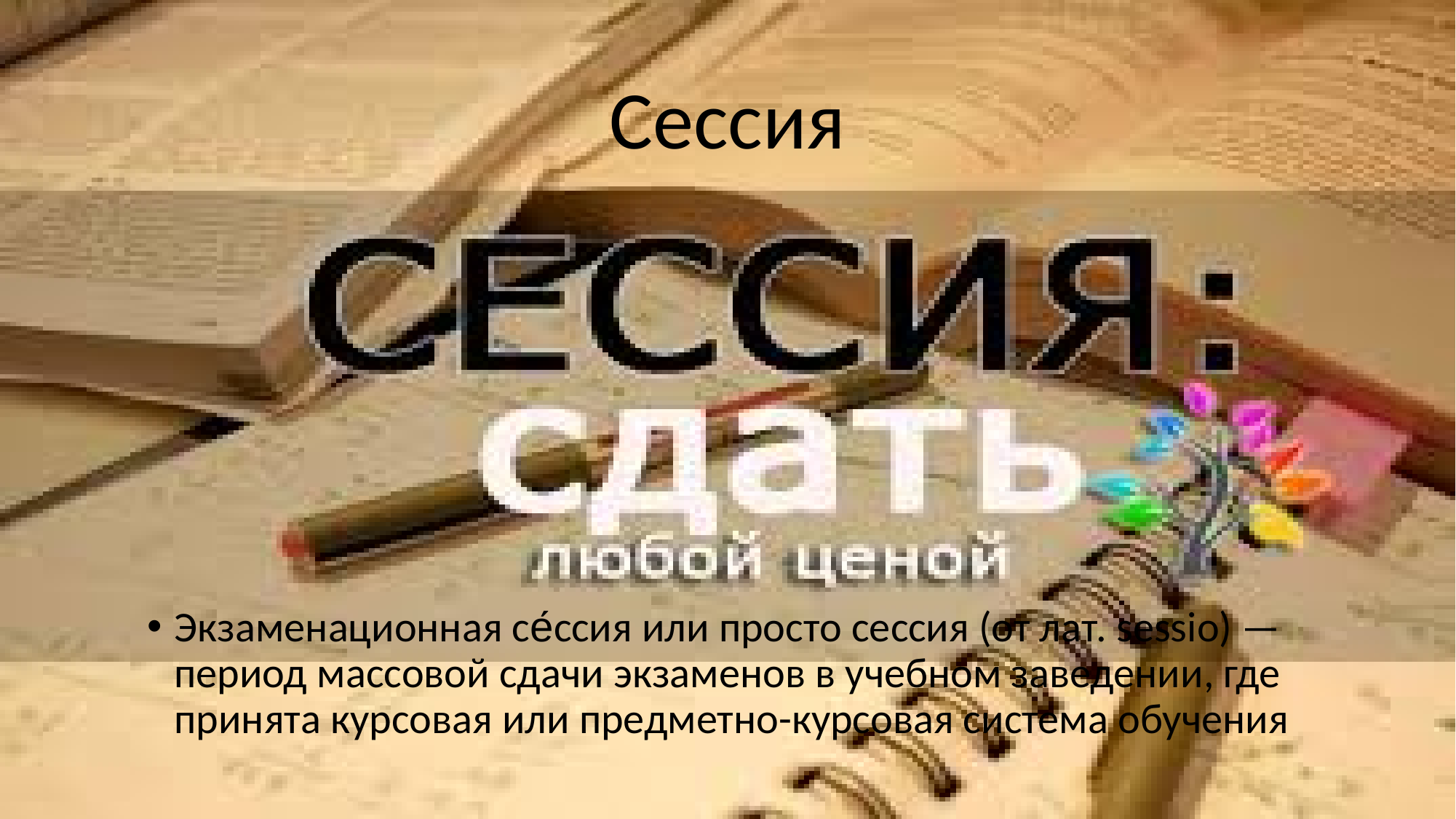

# Сессия
Экзаменационная се́ссия или просто сессия (от лат. sessio) — период массовой сдачи экзаменов в учебном заведении, где принята курсовая или предметно-курсовая система обучения